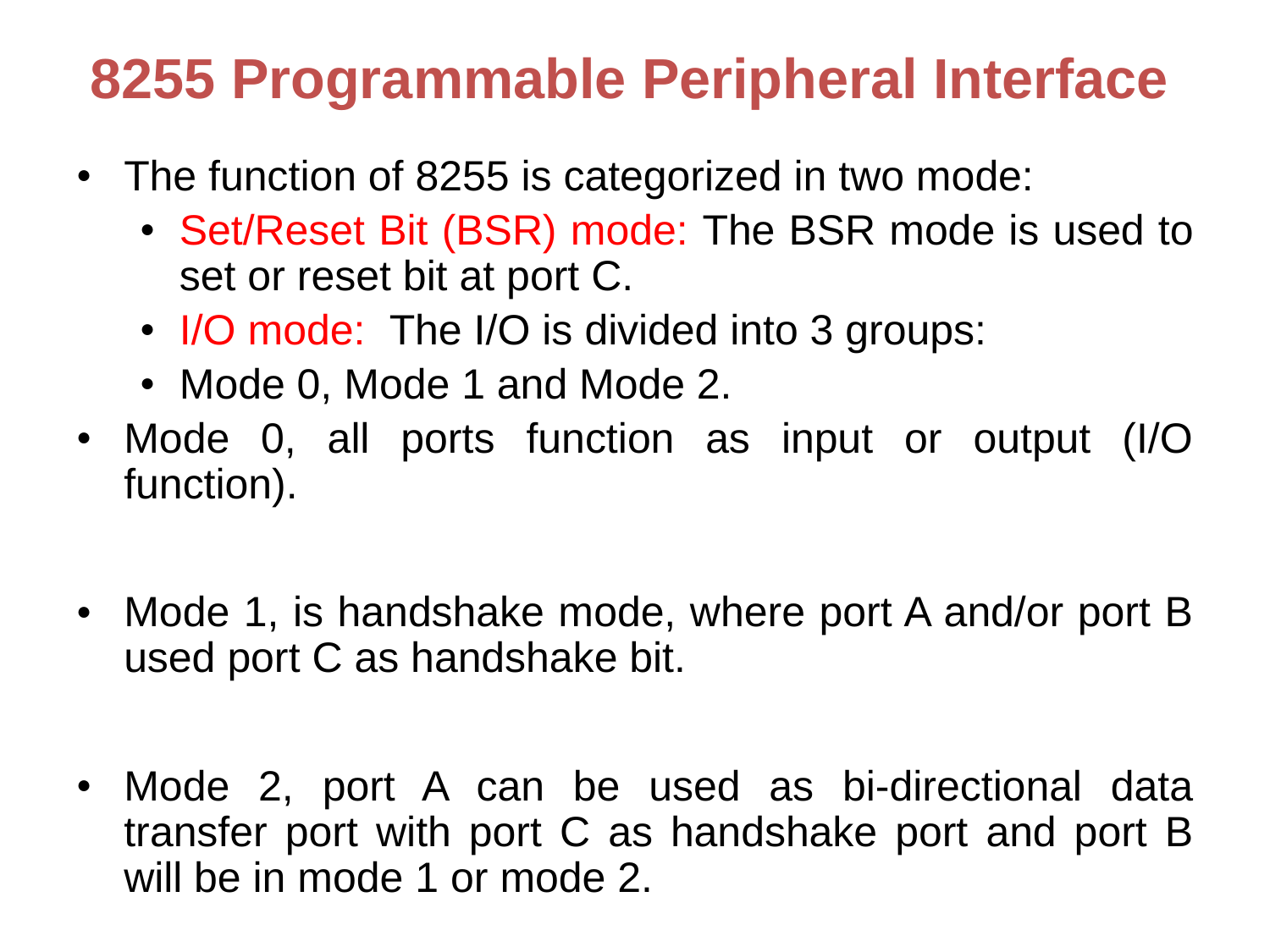

# 8255 Programmable Peripheral Interface
The function of 8255 is categorized in two mode:
Set/Reset Bit (BSR) mode: The BSR mode is used to set or reset bit at port C.
I/O mode:  The I/O is divided into 3 groups:
Mode 0, Mode 1 and Mode 2.
Mode 0, all ports function as input or output (I/O function).

Mode 1, is handshake mode, where port A and/or port B used port C as handshake bit.

Mode 2, port A can be used as bi-directional data transfer port with port C as handshake port and port B will be in mode 1 or mode 2.
*